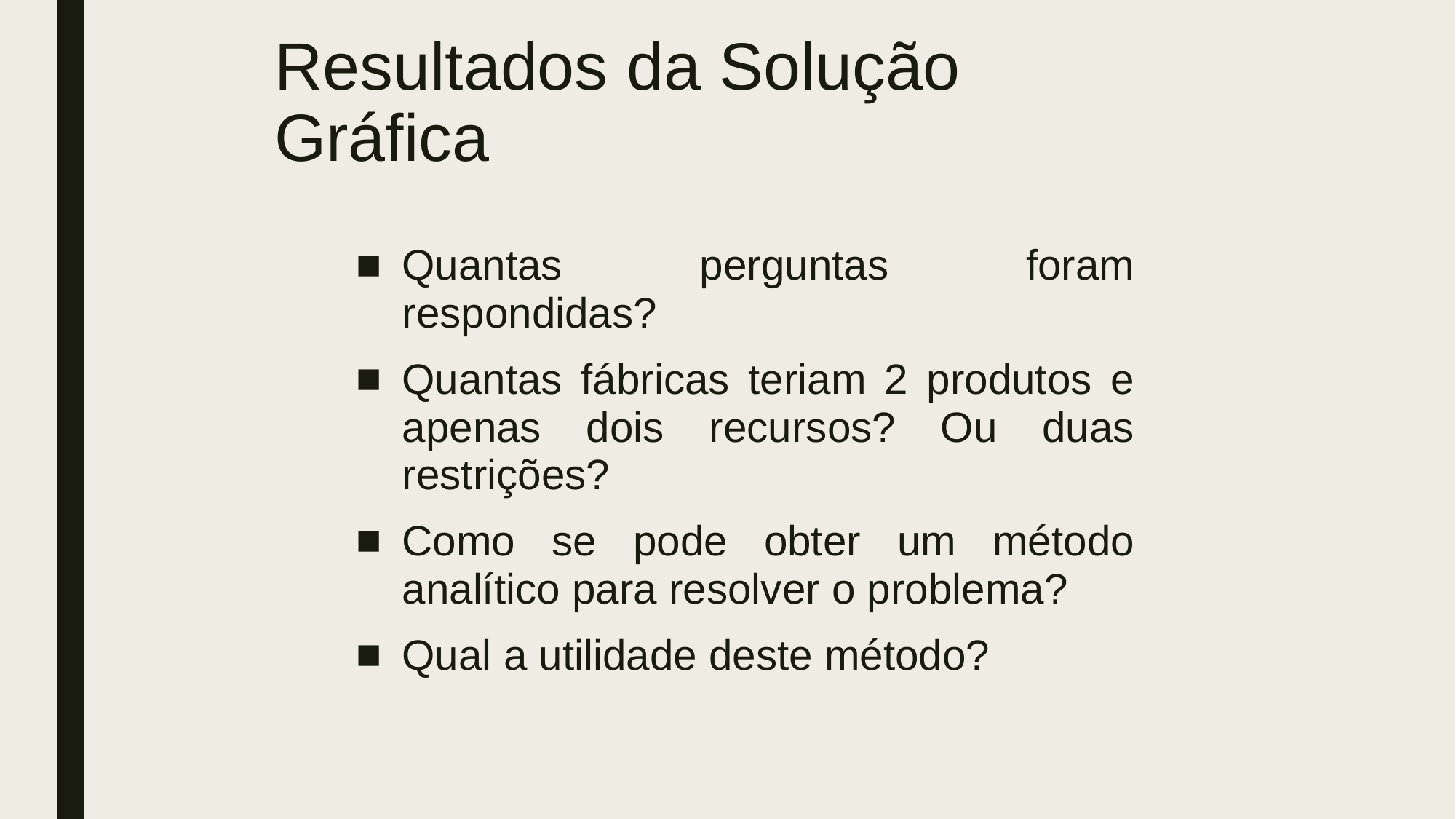

# Resultados da Solução Gráfica
Quantas perguntas foram respondidas?
Quantas fábricas teriam 2 produtos e apenas dois recursos? Ou duas restrições?
Como se pode obter um método analítico para resolver o problema?
Qual a utilidade deste método?